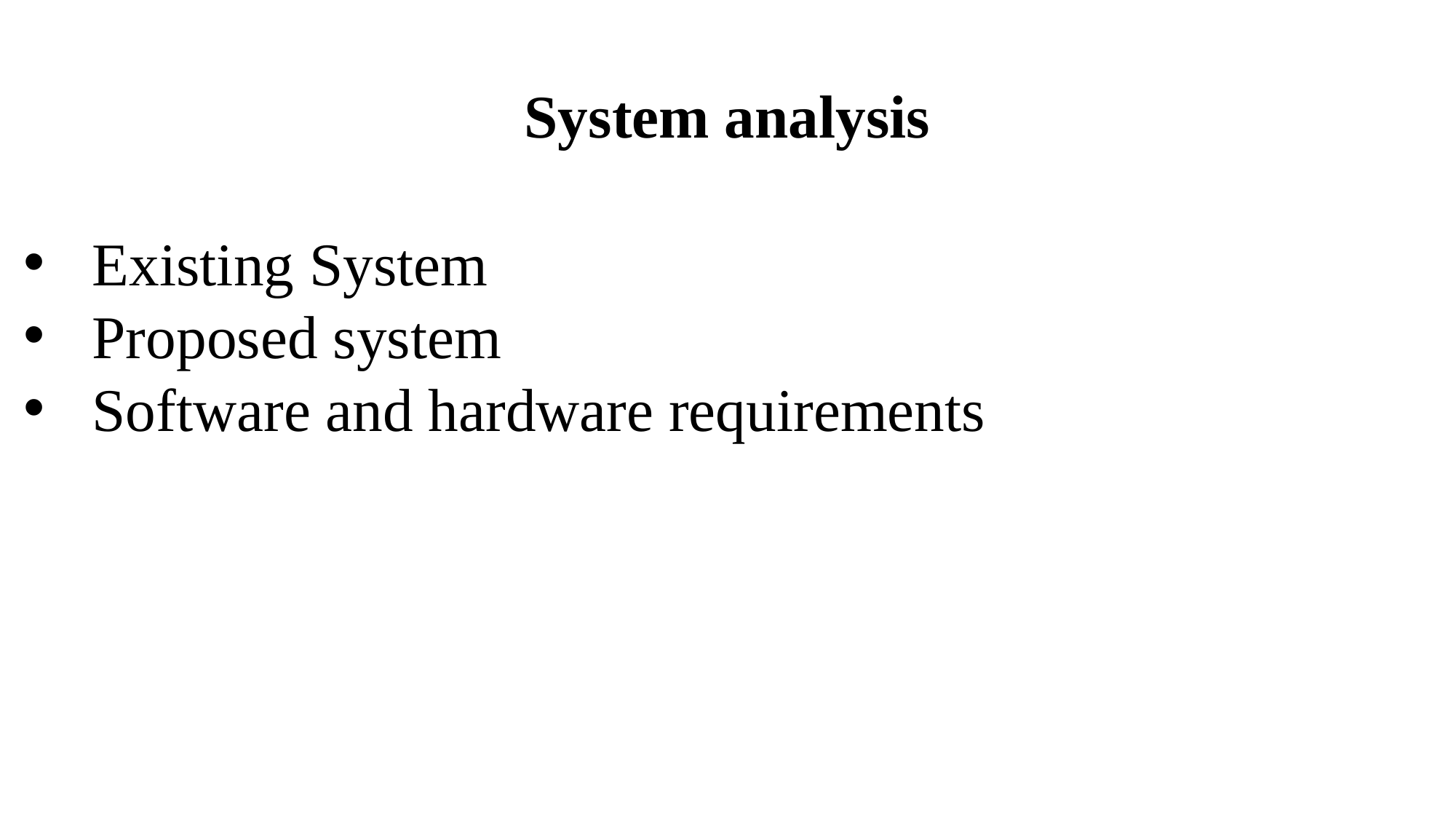

System analysis
Existing System
Proposed system
Software and hardware requirements